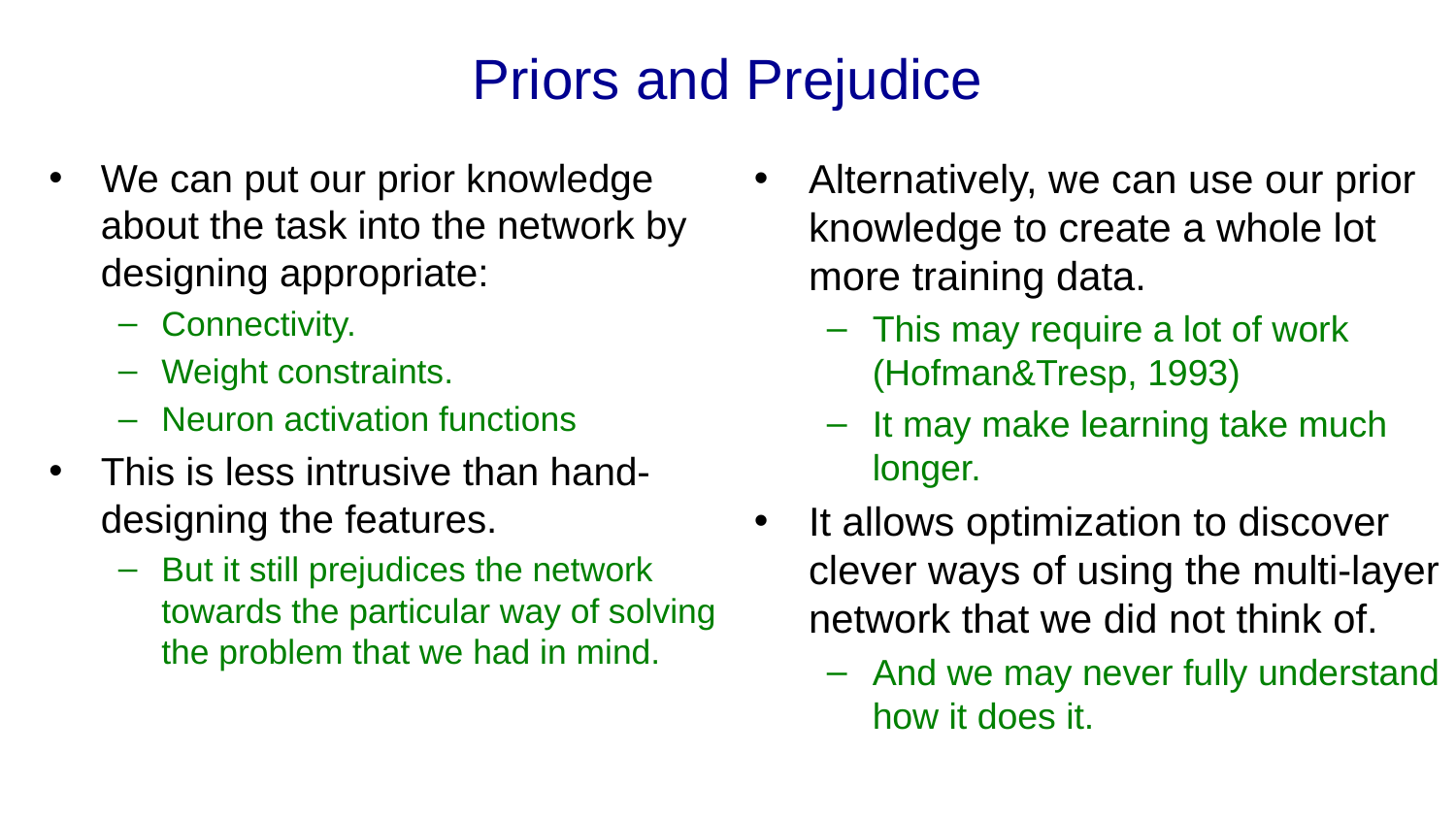

# Priors and Prejudice
We can put our prior knowledge about the task into the network by designing appropriate:
Connectivity.
Weight constraints.
Neuron activation functions
This is less intrusive than hand-designing the features.
But it still prejudices the network towards the particular way of solving the problem that we had in mind.
Alternatively, we can use our prior knowledge to create a whole lot more training data.
This may require a lot of work (Hofman&Tresp, 1993)
It may make learning take much longer.
It allows optimization to discover clever ways of using the multi-layer network that we did not think of.
And we may never fully understand how it does it.